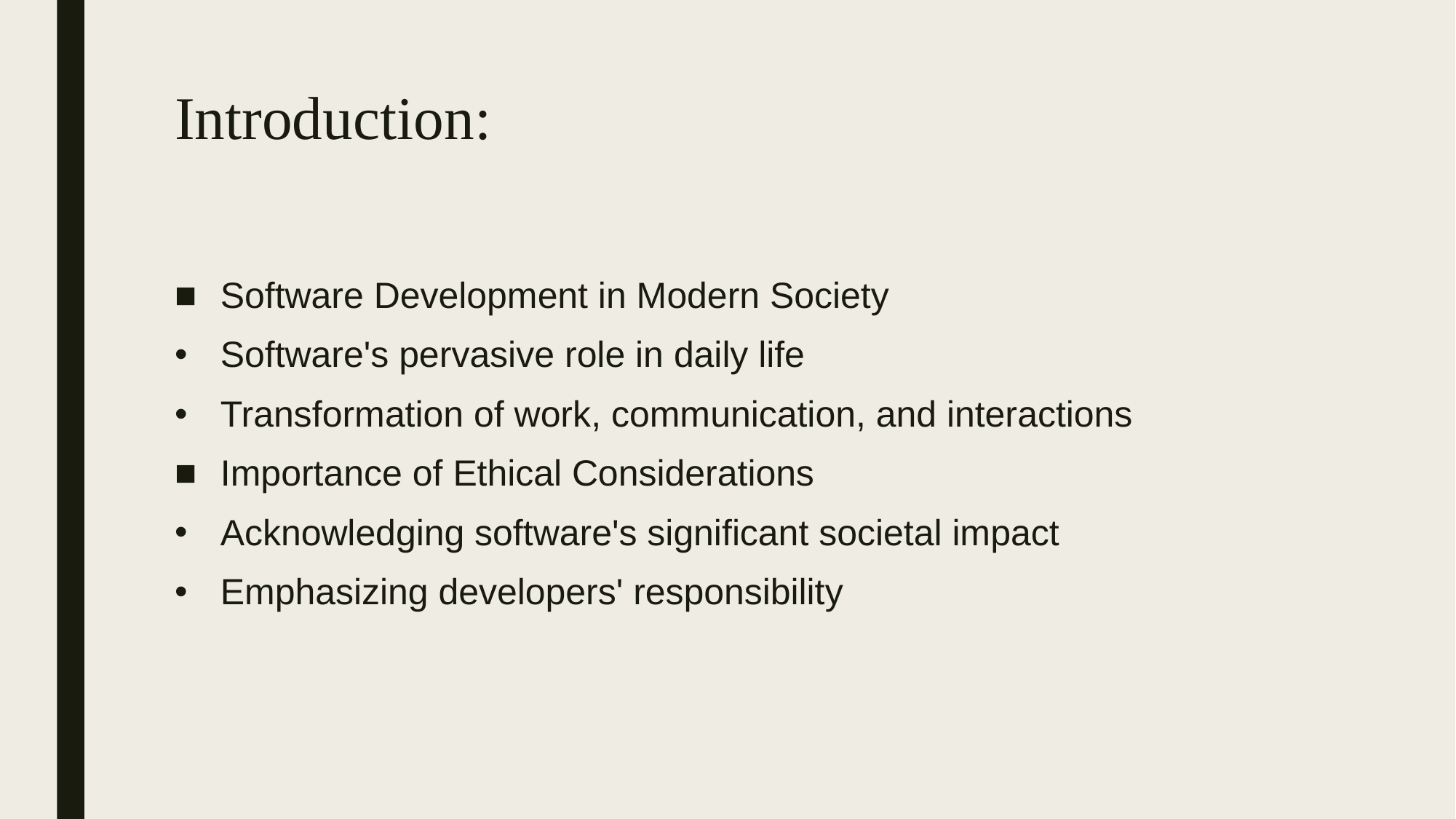

# Introduction:
Software Development in Modern Society
Software's pervasive role in daily life
Transformation of work, communication, and interactions
Importance of Ethical Considerations
Acknowledging software's significant societal impact
Emphasizing developers' responsibility